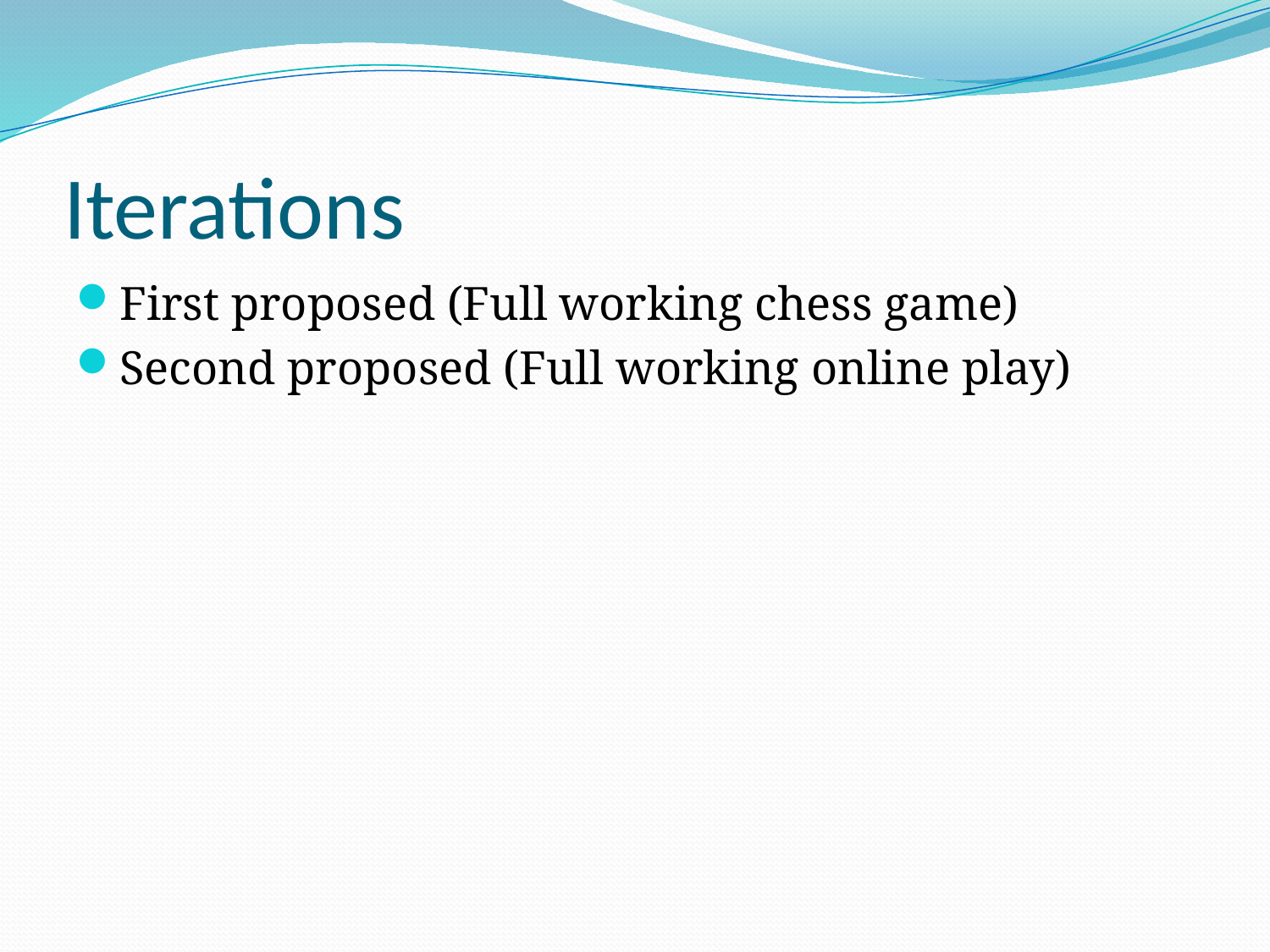

# Iterations
First proposed (Full working chess game)
Second proposed (Full working online play)